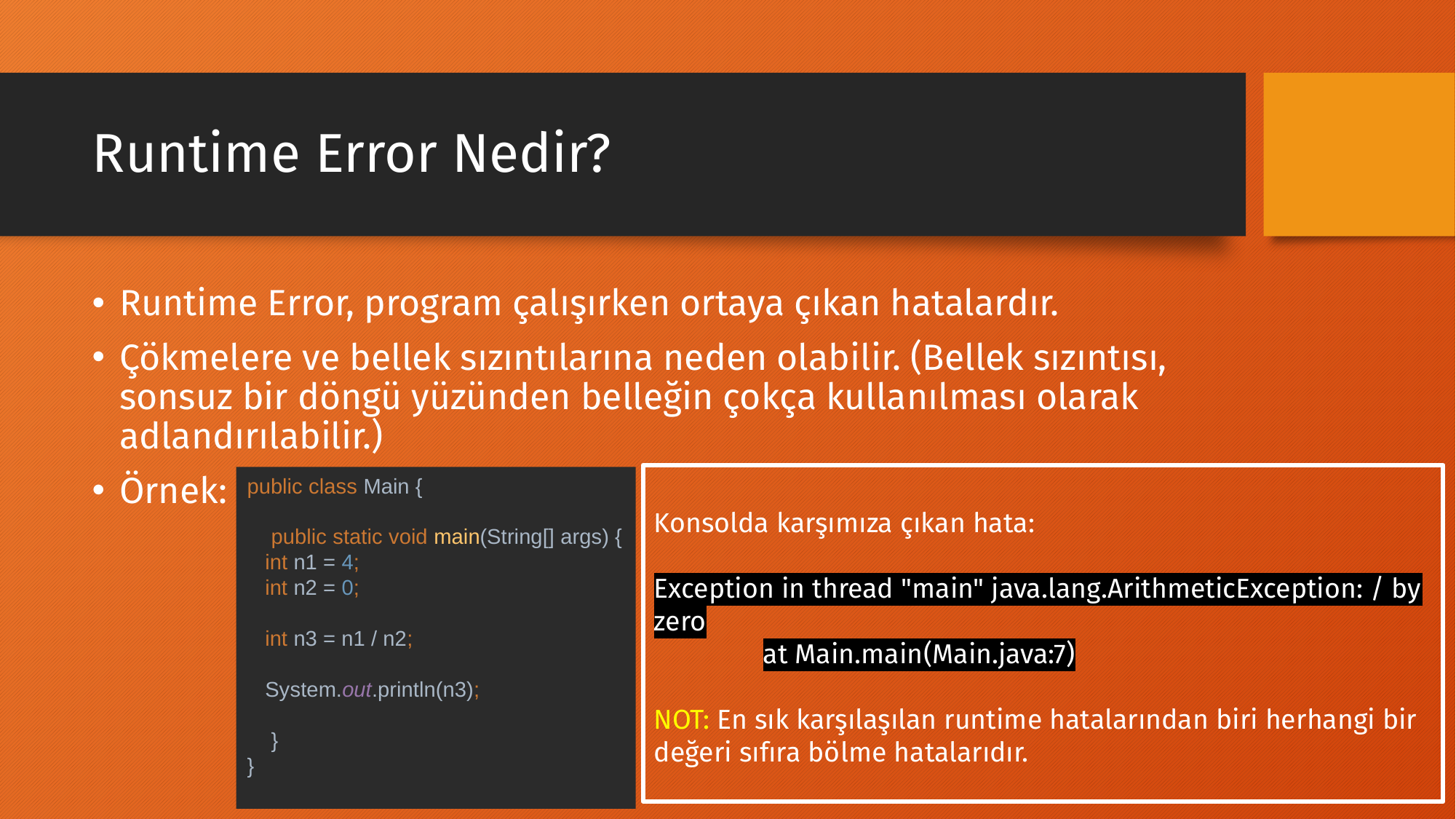

# Runtime Error Nedir?
Runtime Error, program çalışırken ortaya çıkan hatalardır.
Çökmelere ve bellek sızıntılarına neden olabilir. (Bellek sızıntısı, sonsuz bir döngü yüzünden belleğin çokça kullanılması olarak adlandırılabilir.)
Örnek:

public class Main {
    public static void main(String[] args) {
   int n1 = 4;
   int n2 = 0;
   int n3 = n1 / n2;
   System.out.println(n3);
    }
}

Konsolda karşımıza çıkan hata:

Exception in thread "main" java.lang.ArithmeticException: / by zero
	at Main.main(Main.java:7)

NOT: En sık karşılaşılan runtime hatalarından biri herhangi bir değeri sıfıra bölme hatalarıdır.